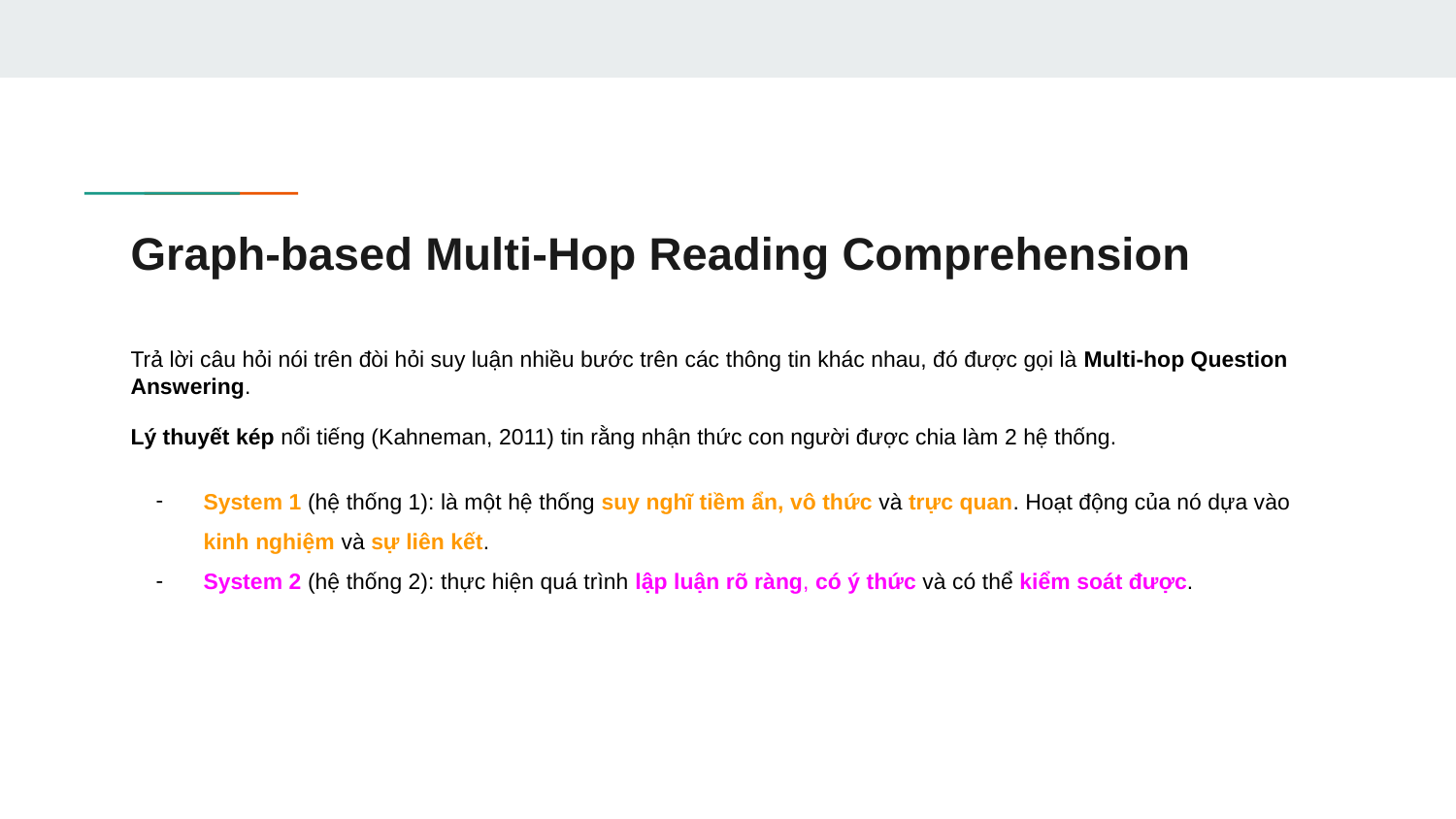

# Graph-based Multi-Hop Reading Comprehension
Trả lời câu hỏi nói trên đòi hỏi suy luận nhiều bước trên các thông tin khác nhau, đó được gọi là Multi-hop Question Answering.
Lý thuyết kép nổi tiếng (Kahneman, 2011) tin rằng nhận thức con người được chia làm 2 hệ thống.
System 1 (hệ thống 1): là một hệ thống suy nghĩ tiềm ẩn, vô thức và trực quan. Hoạt động của nó dựa vào kinh nghiệm và sự liên kết.
System 2 (hệ thống 2): thực hiện quá trình lập luận rõ ràng, có ý thức và có thể kiểm soát được.